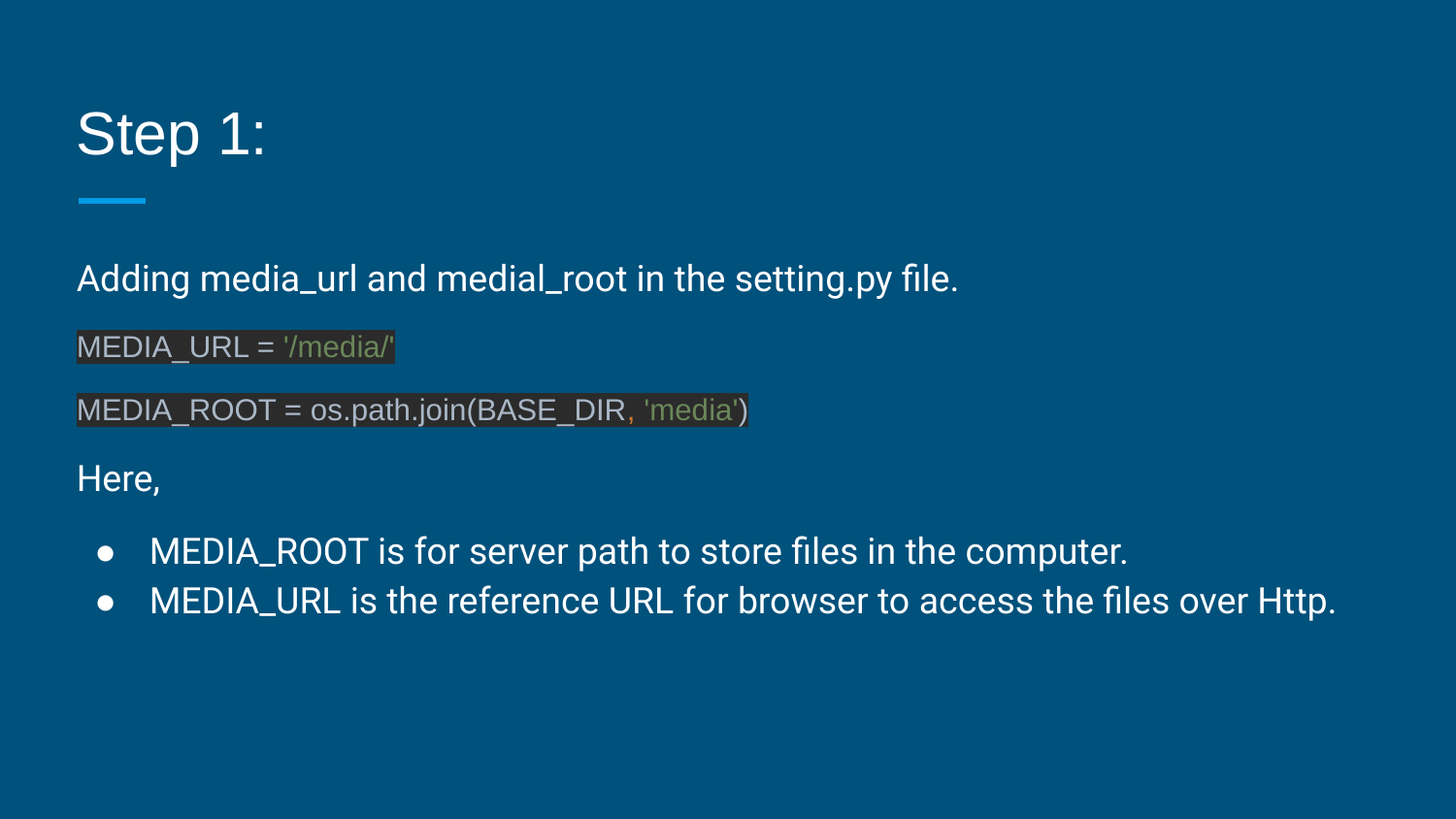

# Step 1:
Adding media_url and medial_root in the setting.py file.
MEDIA_URL = '/media/'
MEDIA_ROOT = os.path.join(BASE_DIR, 'media')
Here,
MEDIA_ROOT is for server path to store files in the computer.
MEDIA_URL is the reference URL for browser to access the files over Http.